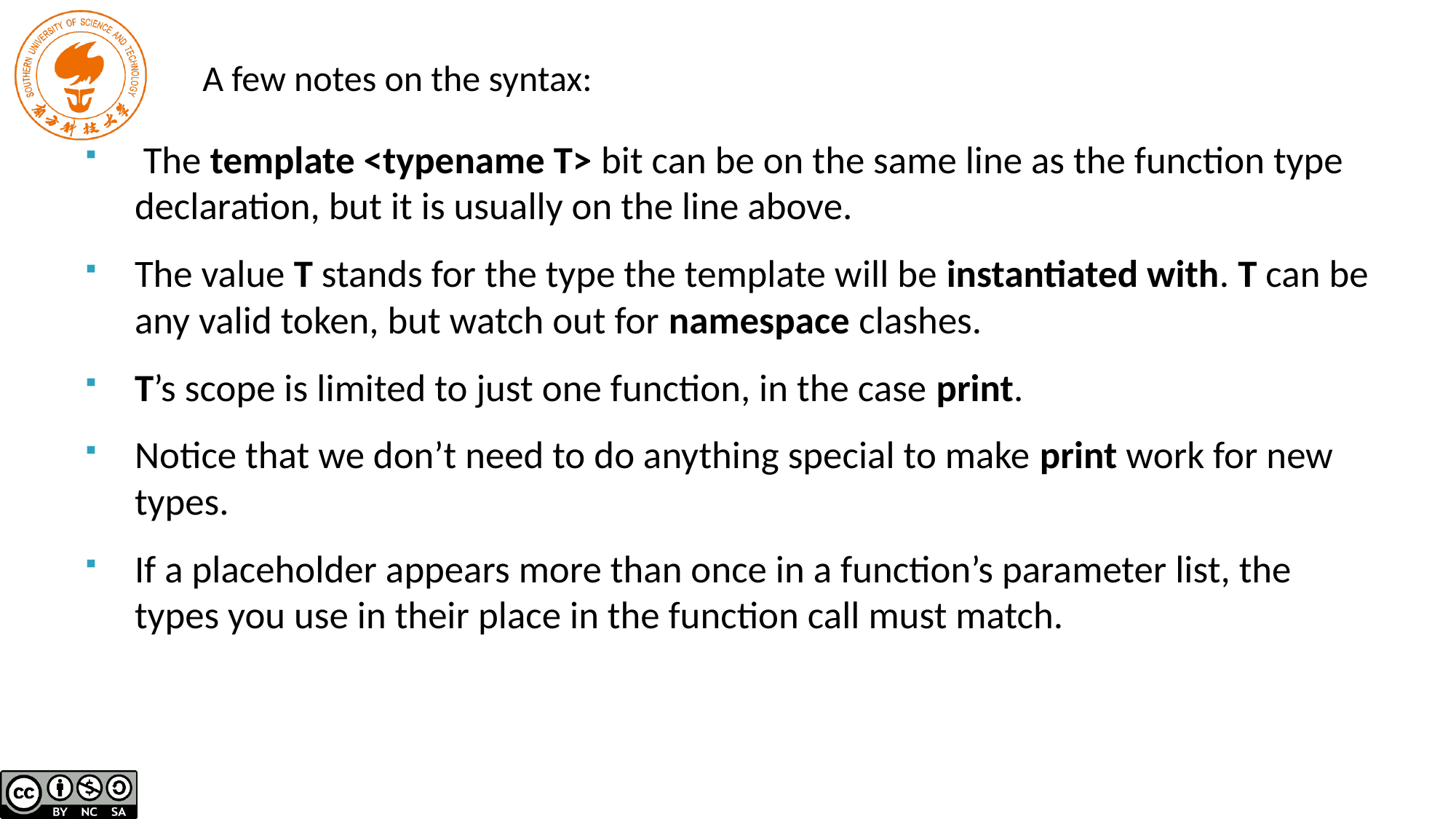

A few notes on the syntax:

 The template <typename T> bit can be on the same line as the function type declaration, but it is usually on the line above.
The value T stands for the type the template will be instantiated with. T can be any valid token, but watch out for namespace clashes.
T’s scope is limited to just one function, in the case print.
Notice that we don’t need to do anything special to make print work for new types.
If a placeholder appears more than once in a function’s parameter list, the types you use in their place in the function call must match.